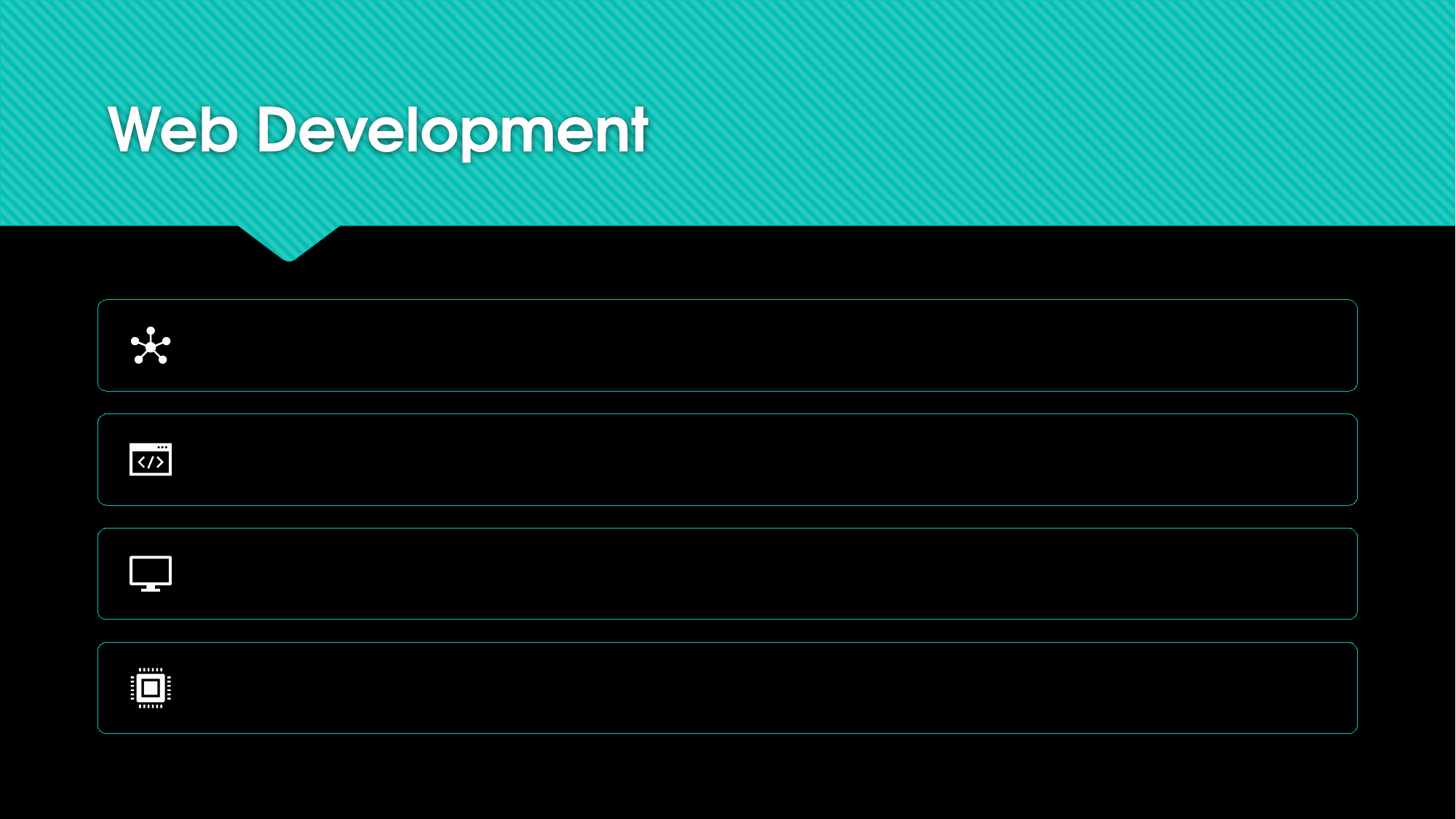

# Web Development
Has 3 cornerstone technologies
HTML
International standard language for web-based applications
Focuses on the content
CSS
Describes the layout of the HTML content
JavaScript
Used to develop dynamic webpage behaviours that are not possible with HTML and CSS alone